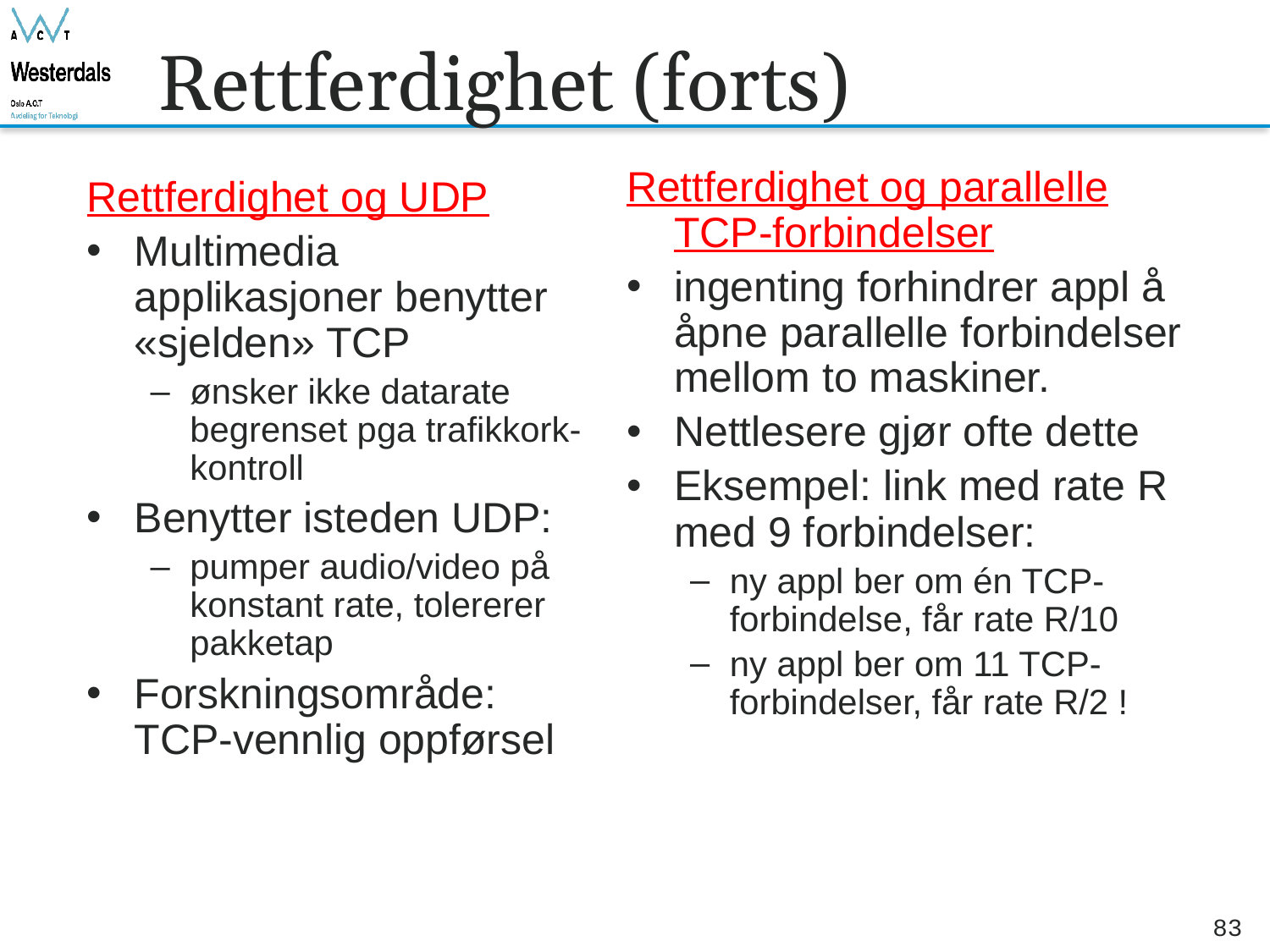

# Rettferdighet (forts)
Rettferdighet og parallelle TCP-forbindelser
ingenting forhindrer appl å åpne parallelle forbindelser mellom to maskiner.
Nettlesere gjør ofte dette
Eksempel: link med rate R med 9 forbindelser:
ny appl ber om én TCP-forbindelse, får rate R/10
ny appl ber om 11 TCP-forbindelser, får rate R/2 !

Rettferdighet og UDP
Multimedia applikasjoner benytter «sjelden» TCP
ønsker ikke datarate begrenset pga trafikkork-kontroll
Benytter isteden UDP:
pumper audio/video på konstant rate, tolererer pakketap
Forskningsområde: TCP-vennlig oppførsel

83